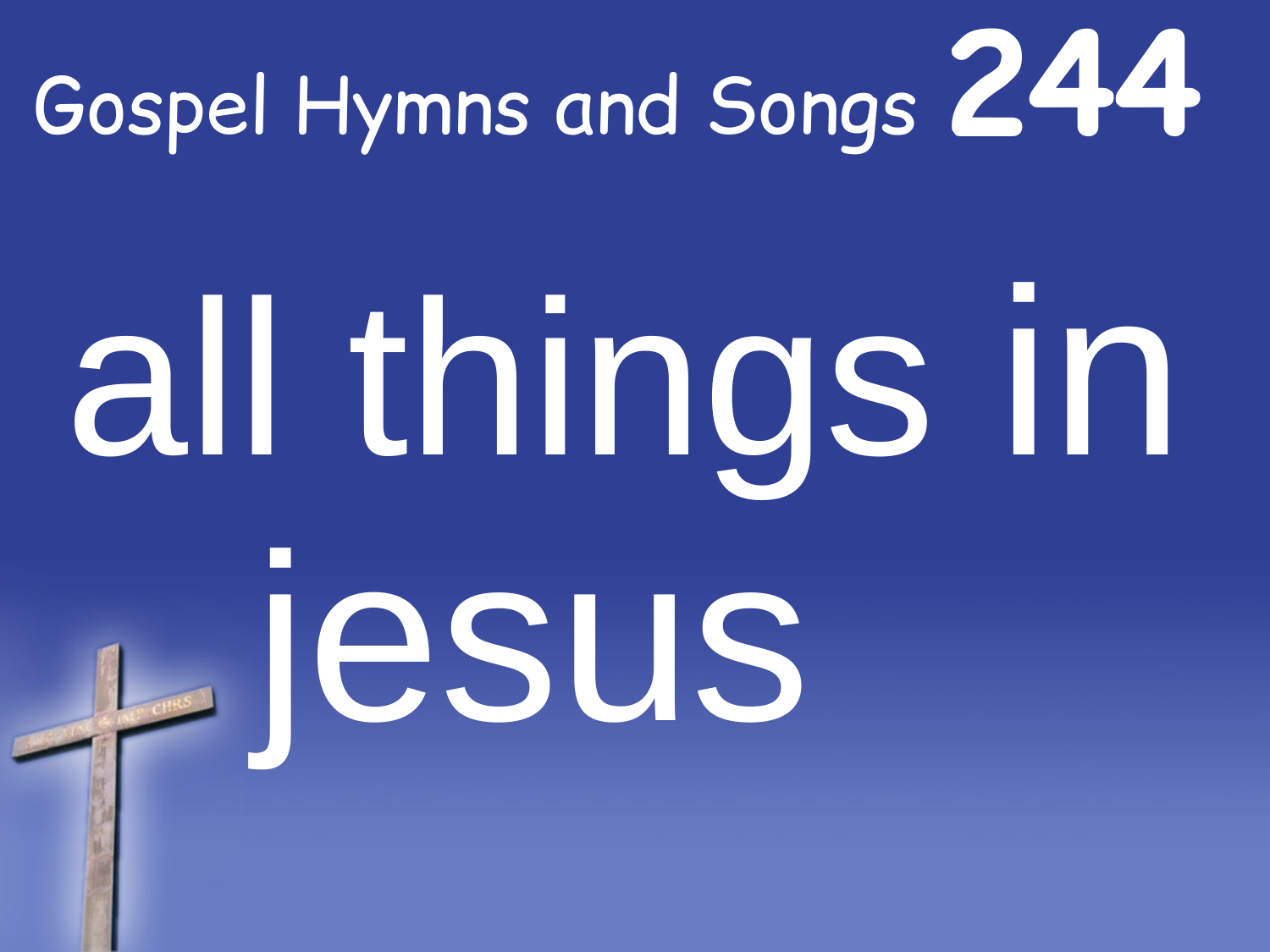

# Gospel Hymns and Songs 244
all things in jesus